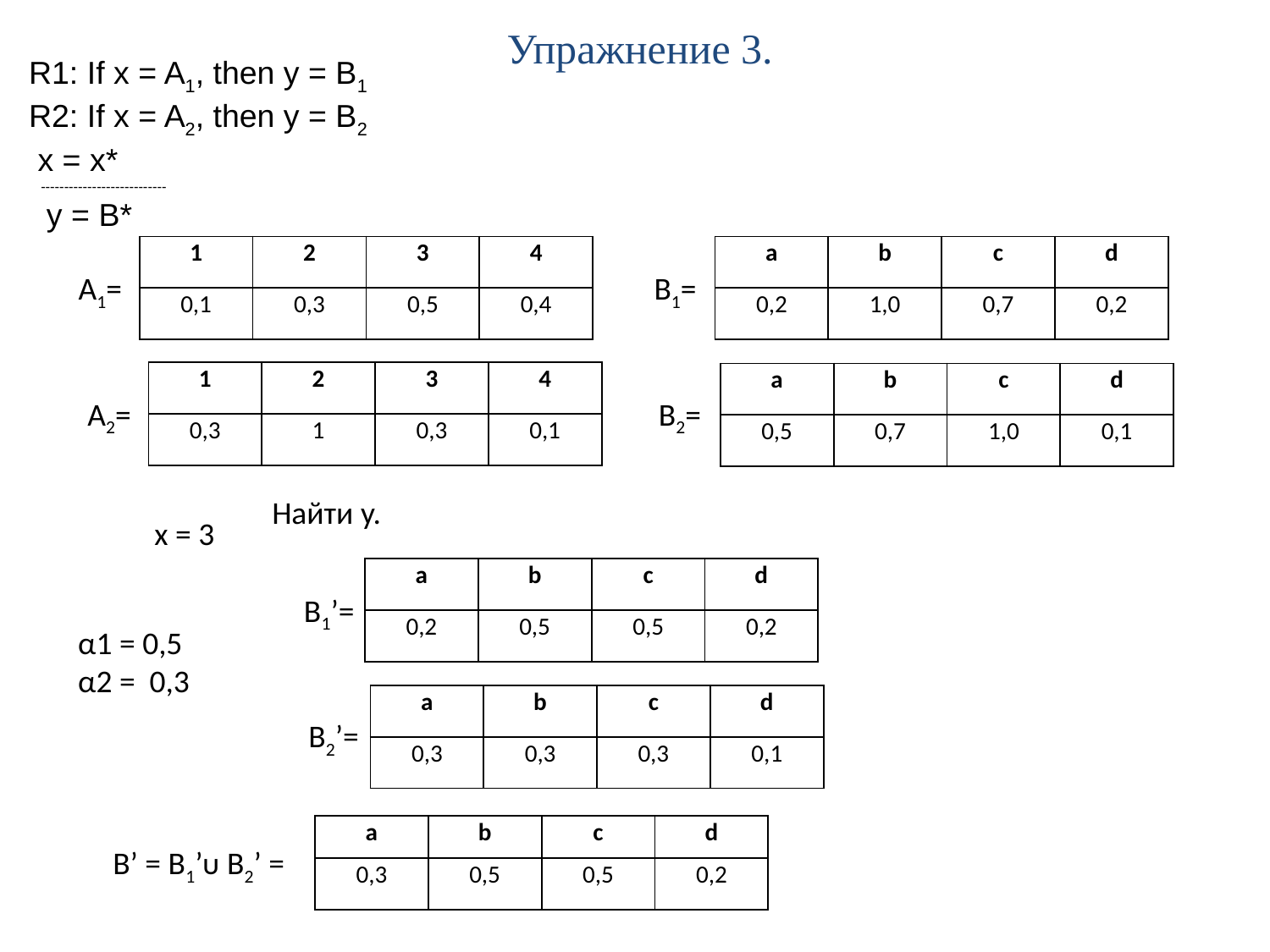

# Упражнение 3.
R1: If x = A1, then y = B1
R2: If x = A2, then y = B2
 x = x*
   ---------------------------
  y = B*
| 1 | 2 | 3 | 4 |
| --- | --- | --- | --- |
| 0,1 | 0,3 | 0,5 | 0,4 |
| a | b | c | d |
| --- | --- | --- | --- |
| 0,2 | 1,0 | 0,7 | 0,2 |
А1=
B1=
| 1 | 2 | 3 | 4 |
| --- | --- | --- | --- |
| 0,3 | 1 | 0,3 | 0,1 |
| a | b | c | d |
| --- | --- | --- | --- |
| 0,5 | 0,7 | 1,0 | 0,1 |
А2=
B2=
Найти y.
x = 3
| a | b | c | d |
| --- | --- | --- | --- |
| 0,2 | 0,5 | 0,5 | 0,2 |
B1’=
α1 = 0,5
α2 =  0,3
| a | b | c | d |
| --- | --- | --- | --- |
| 0,3 | 0,3 | 0,3 | 0,1 |
B2’=
| a | b | c | d |
| --- | --- | --- | --- |
| 0,3 | 0,5 | 0,5 | 0,2 |
B’ = B1’ᴜ B2’ =